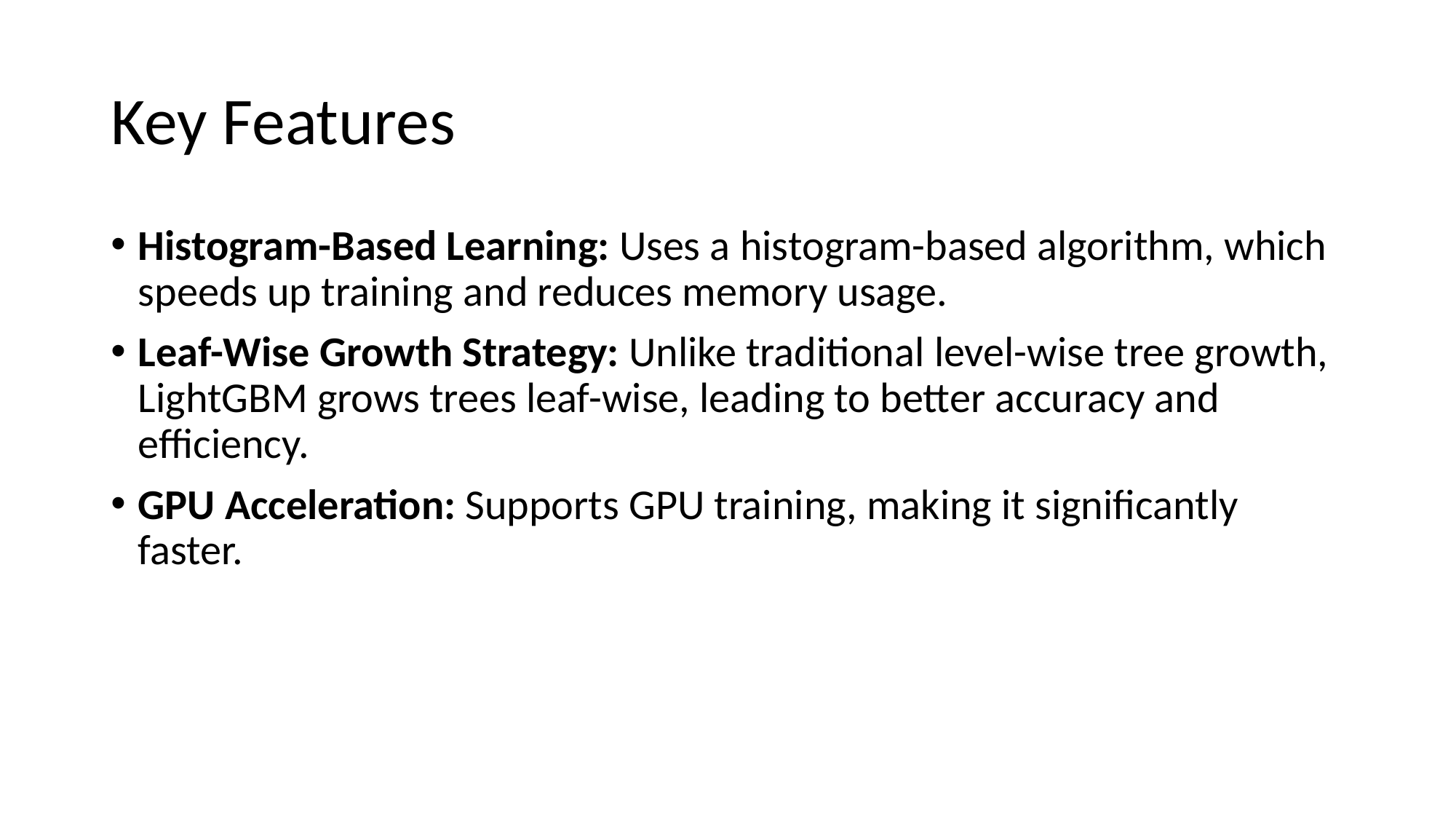

# Key Features
Histogram-Based Learning: Uses a histogram-based algorithm, which speeds up training and reduces memory usage.
Leaf-Wise Growth Strategy: Unlike traditional level-wise tree growth, LightGBM grows trees leaf-wise, leading to better accuracy and efficiency.
GPU Acceleration: Supports GPU training, making it significantly faster.